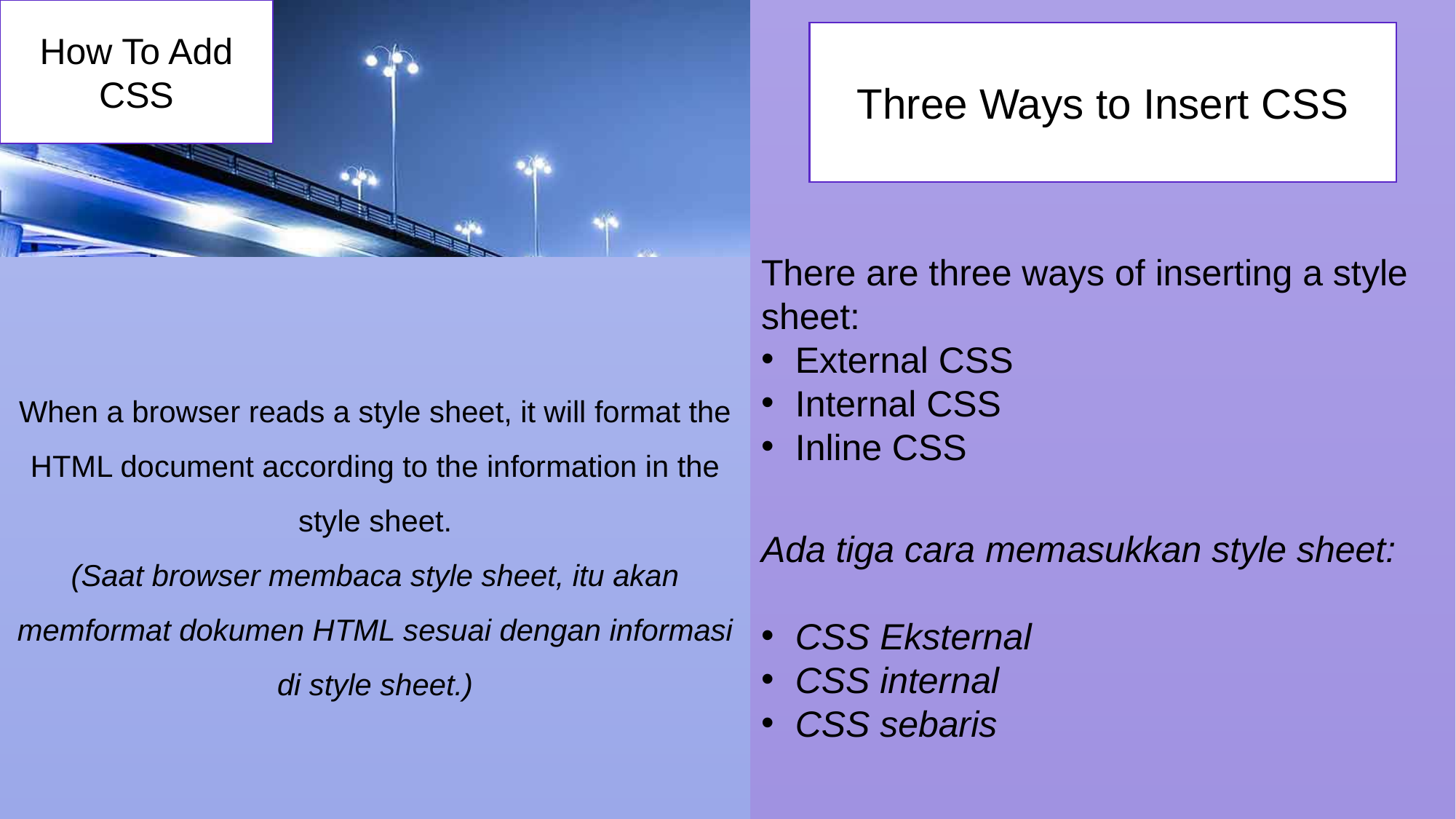

How To Add CSS

There are three ways of inserting a style sheet:
External CSS
Internal CSS
Inline CSS

Ada tiga cara memasukkan style sheet:

CSS Eksternal
CSS internal
CSS sebaris
Three Ways to Insert CSS
When a browser reads a style sheet, it will format the HTML document according to the information in the style sheet.
(Saat browser membaca style sheet, itu akan memformat dokumen HTML sesuai dengan informasi di style sheet.)